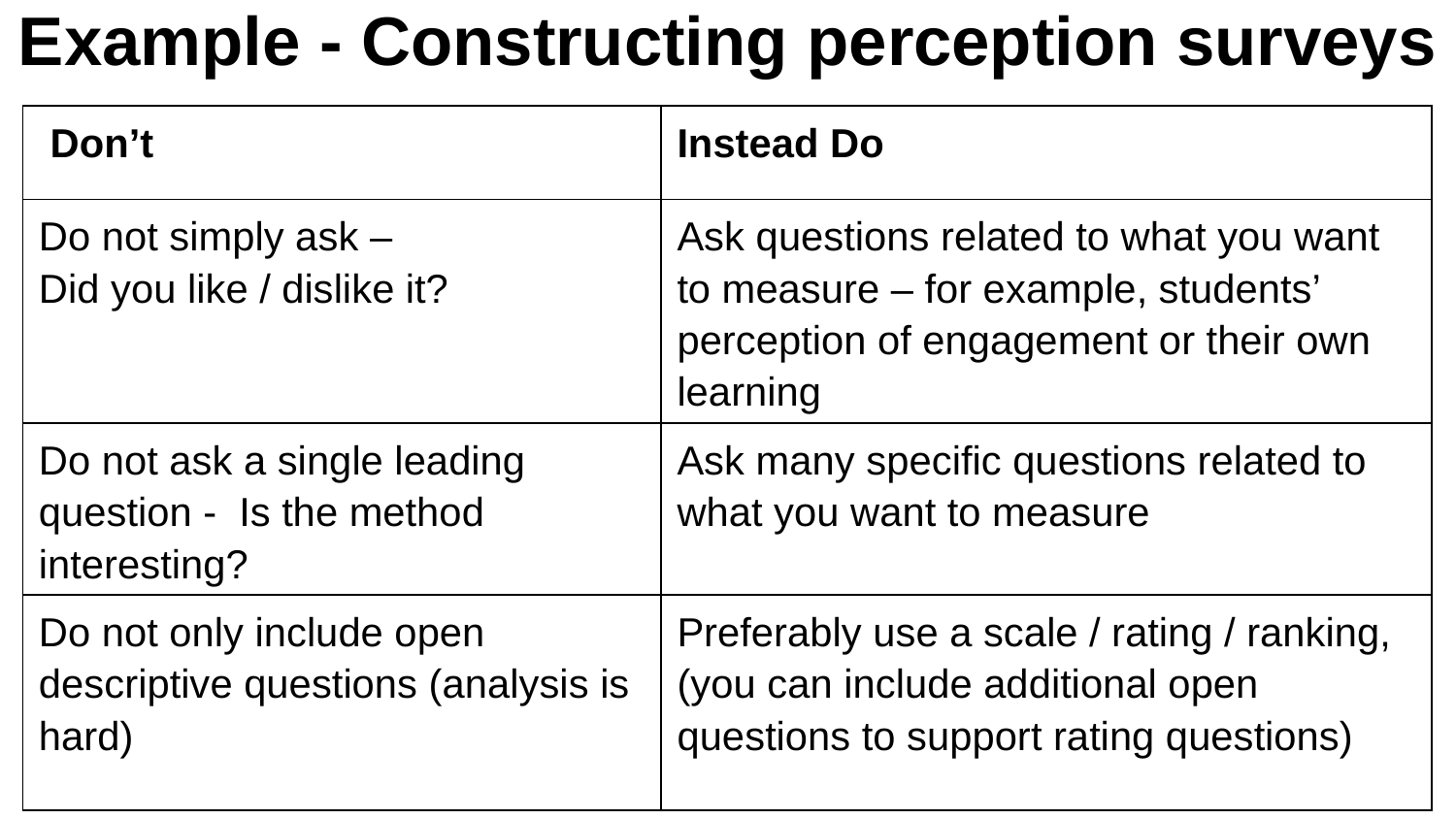

# Example - Constructing perception surveys
| Don’t | Instead Do |
| --- | --- |
| Do not simply ask – Did you like / dislike it? | Ask questions related to what you want to measure – for example, students’ perception of engagement or their own learning |
| Do not ask a single leading question - Is the method interesting? | Ask many specific questions related to what you want to measure |
| Do not only include open descriptive questions (analysis is hard) | Preferably use a scale / rating / ranking, (you can include additional open questions to support rating questions) |